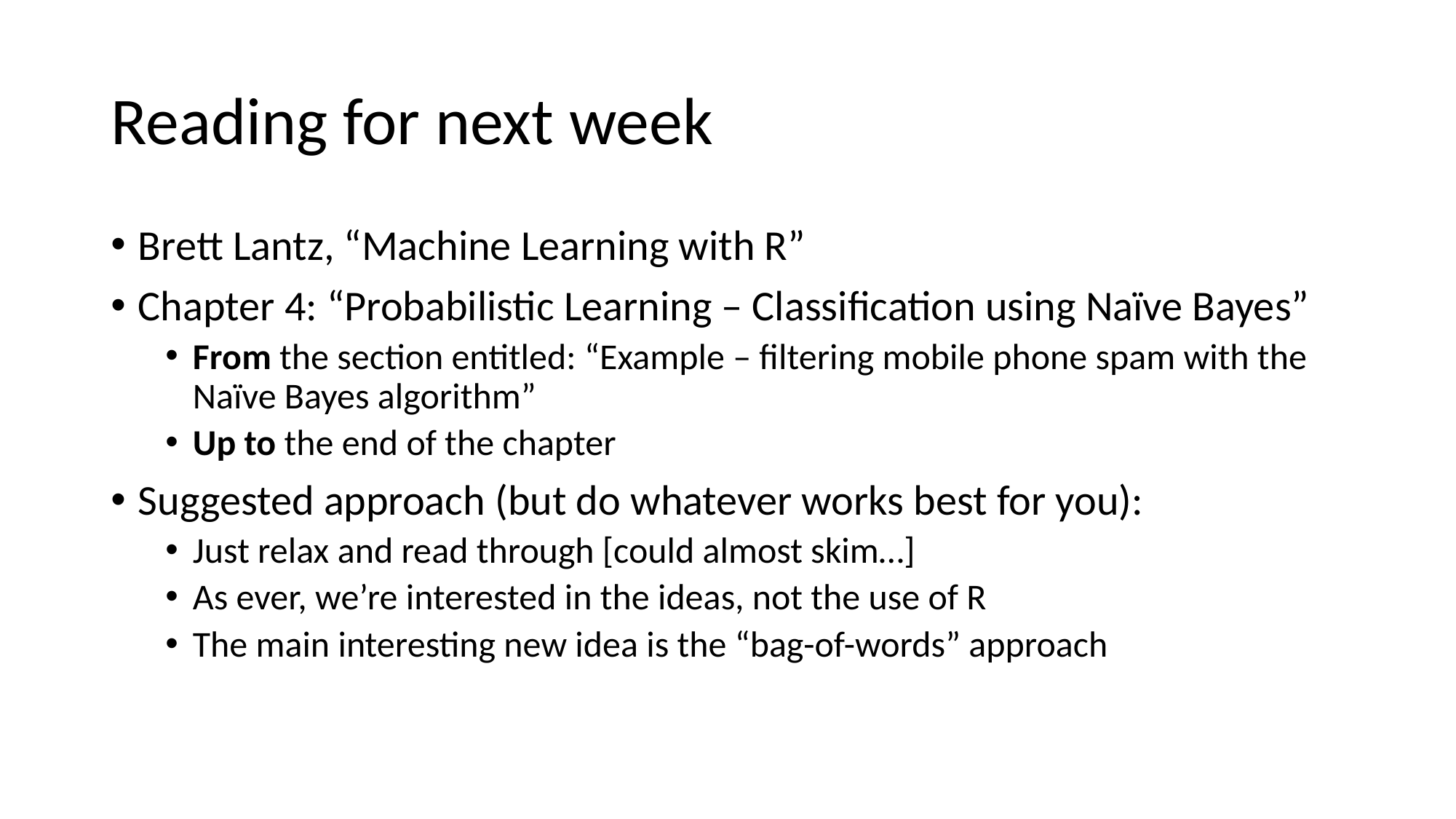

# Reading for next week
Brett Lantz, “Machine Learning with R”
Chapter 4: “Probabilistic Learning – Classification using Naïve Bayes”
From the section entitled: “Example – filtering mobile phone spam with the Naïve Bayes algorithm”
Up to the end of the chapter
Suggested approach (but do whatever works best for you):
Just relax and read through [could almost skim…]
As ever, we’re interested in the ideas, not the use of R
The main interesting new idea is the “bag-of-words” approach